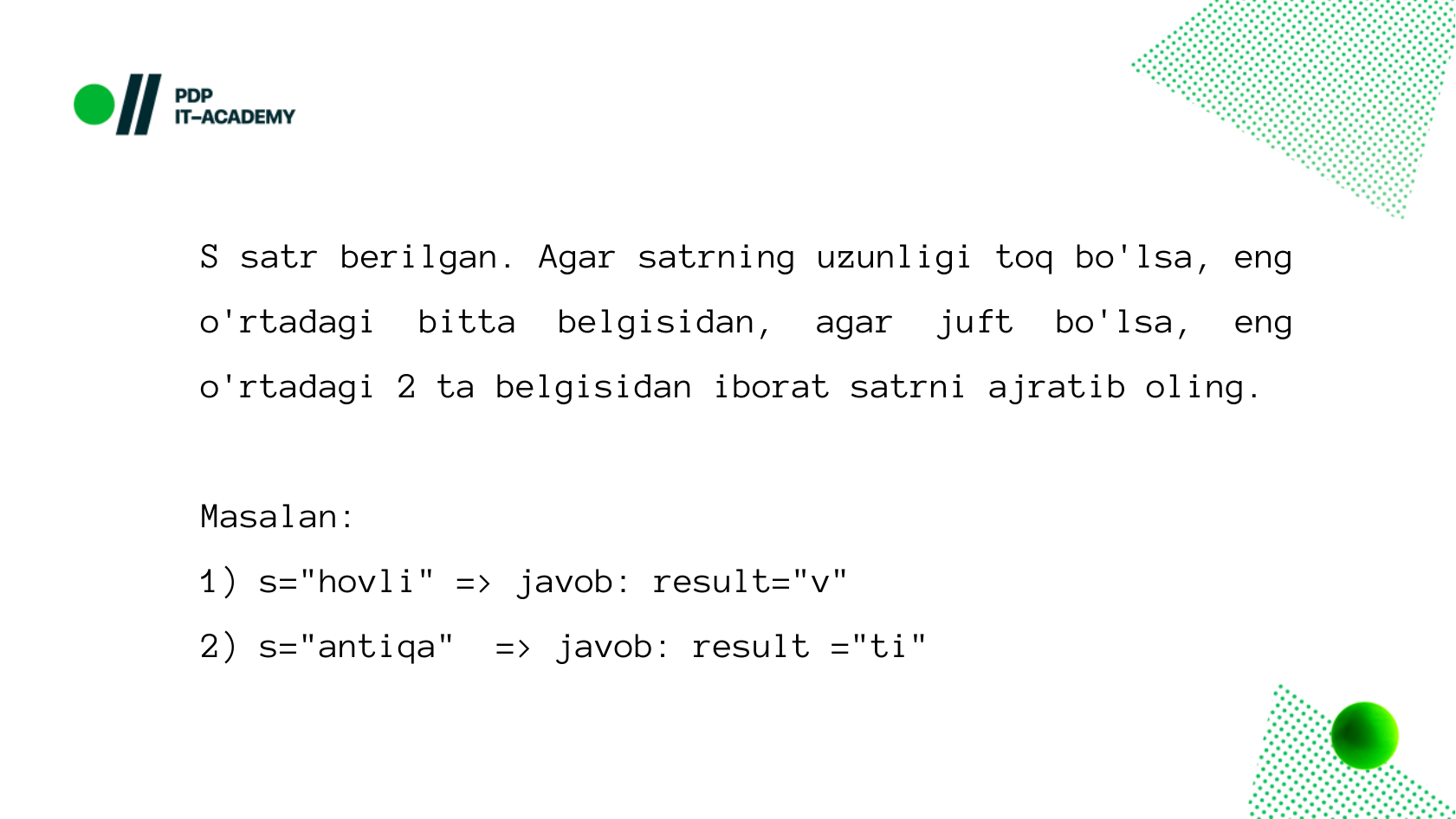

S satr berilgan. Agar satrning uzunligi toq bo'lsa, eng o'rtadagi bitta belgisidan, agar juft bo'lsa, eng o'rtadagi 2 ta belgisidan iborat satrni ajratib oling.

Masalan:
1) s="hovli" => javob: result="v"
2) s="antiqa"  => javob: result ="ti"